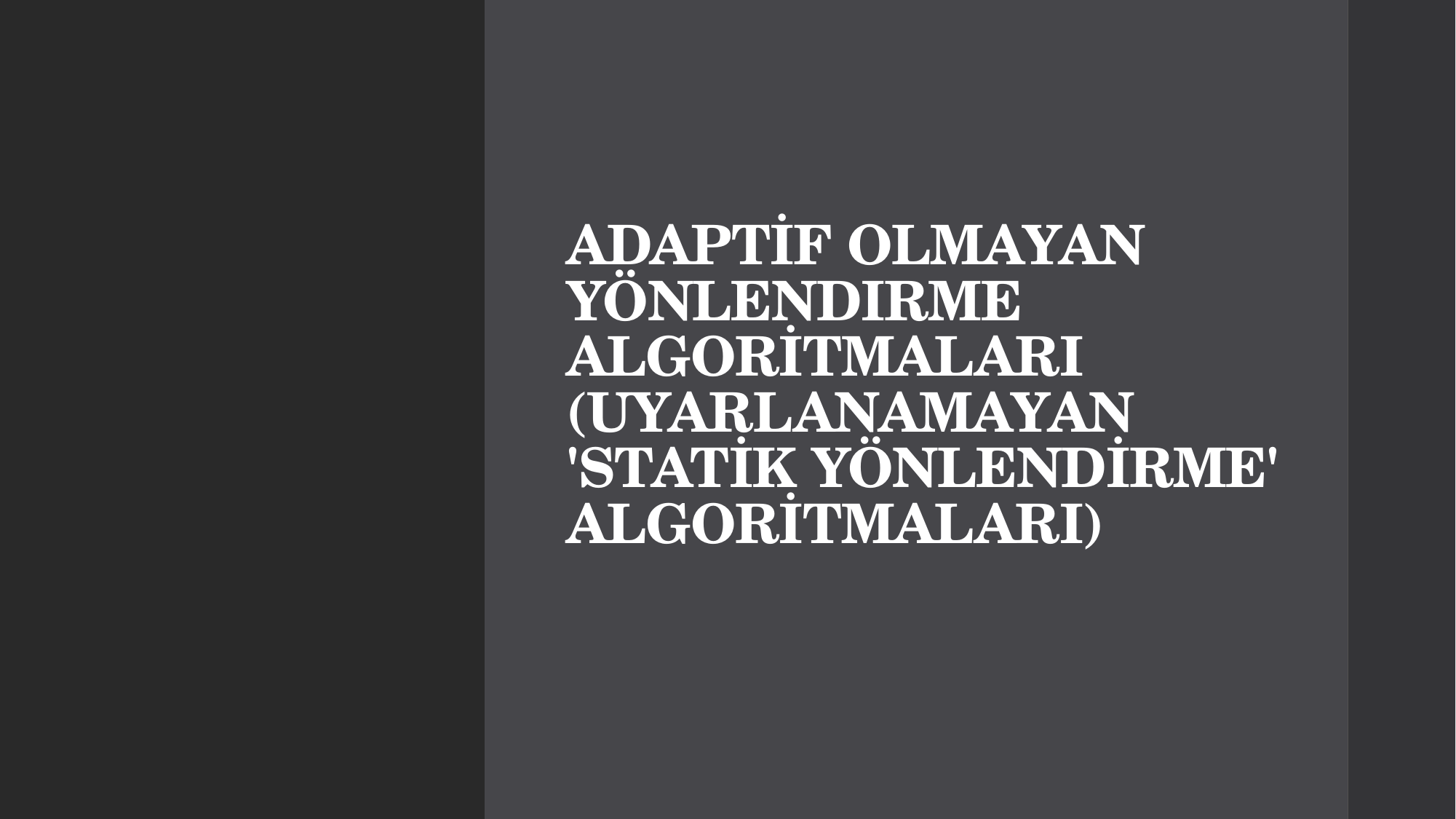

# ADAPTİF OLMAYAN YÖNLENDIRME ALGORİTMALARI (UYARLANAMAYAN 'STATİK YÖNLENDİRME' ALGORİTMALARI)